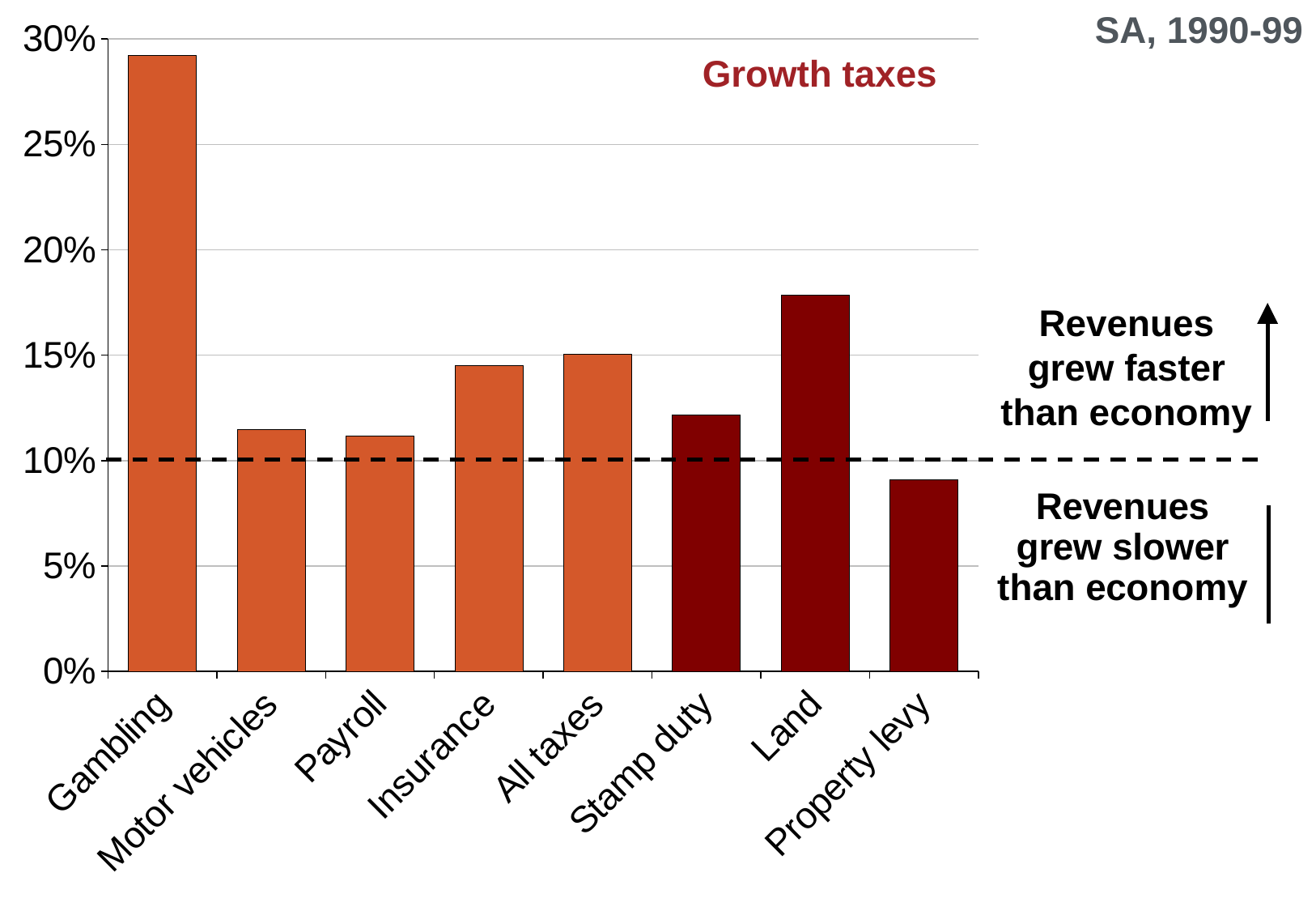

### Chart

| Category |  |
|---|---|
| Gambling | 0.2921663920938093 |
| Motor vehicles | 0.1148435754659166 |
| Payroll | 0.1118715451226149 |
| Insurance | 0.14525267787010157 |
| All taxes | 0.15040458921569677 |
| Stamp duty | 0.12168327616905046 |
| Land | 0.17865423850152312 |
| Property levy | 0.09112122791875307 |
SA, 1990-99
Growth taxes
Revenues grew faster than economy